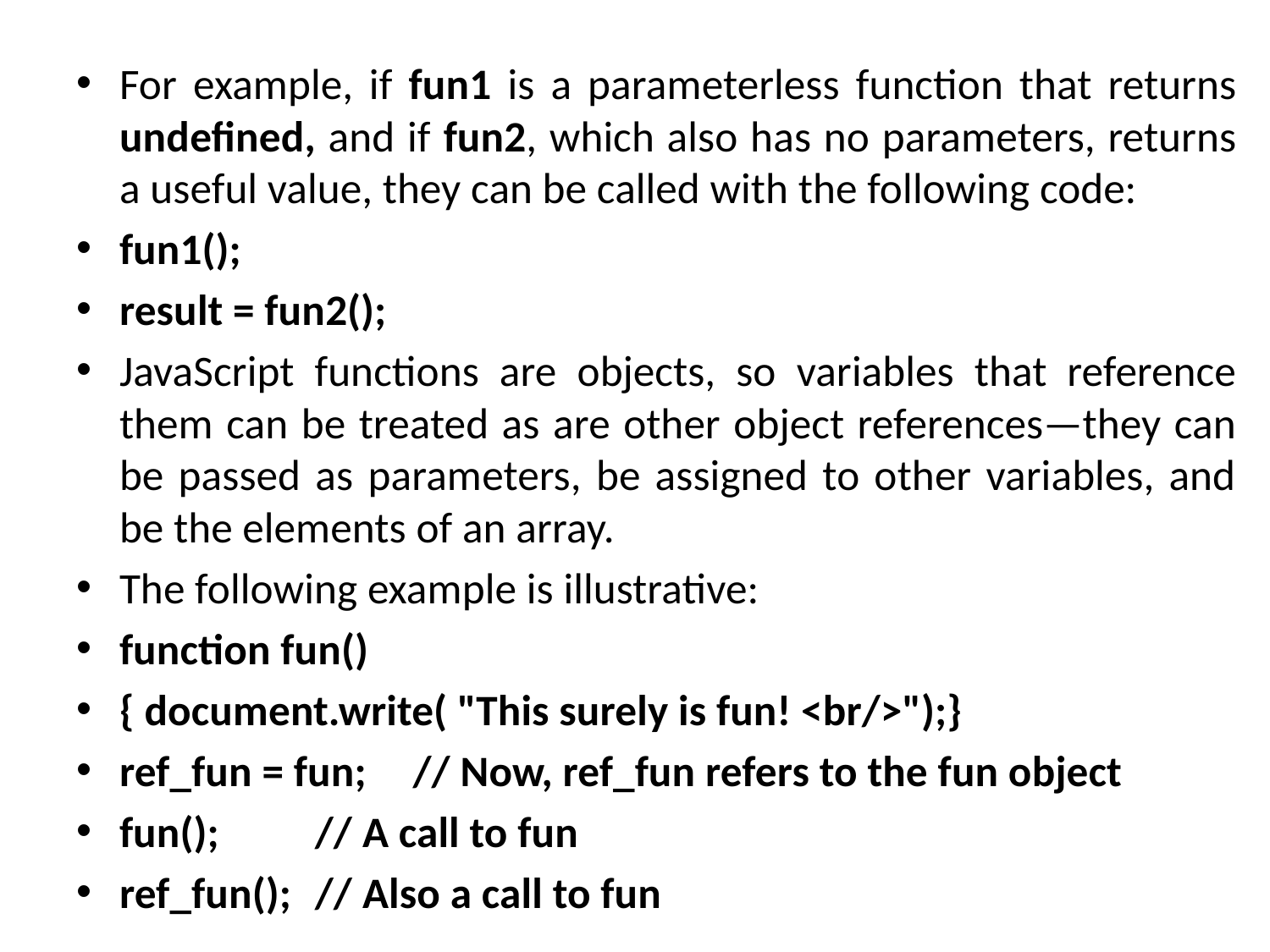

For example, if fun1 is a parameterless function that returns undefined, and if fun2, which also has no parameters, returns a useful value, they can be called with the following code:
fun1();
result = fun2();
JavaScript functions are objects, so variables that reference them can be treated as are other object references—they can be passed as parameters, be assigned to other variables, and be the elements of an array.
The following example is illustrative:
function fun()
{ document.write( "This surely is fun! <br/>");}
ref_fun = fun;	// Now, ref_fun refers to the fun object
fun();		// A call to fun
ref_fun();		// Also a call to fun